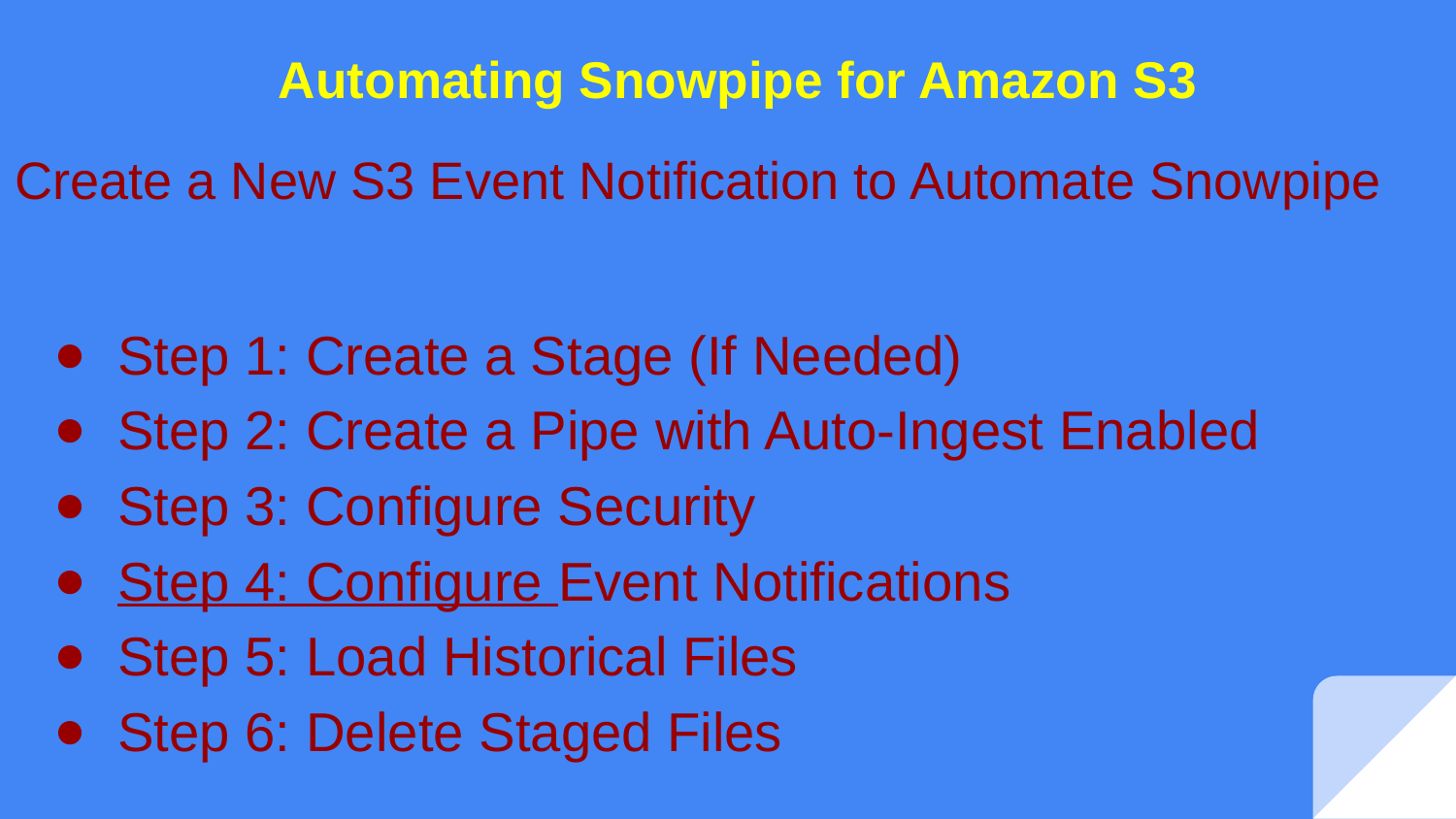

Automating Snowpipe for Amazon S3
Create a New S3 Event Notification to Automate Snowpipe

Step 1: Create a Stage (If Needed)
Step 2: Create a Pipe with Auto-Ingest Enabled
Step 3: Configure Security
Step 4: Configure Event Notifications
Step 5: Load Historical Files
Step 6: Delete Staged Files